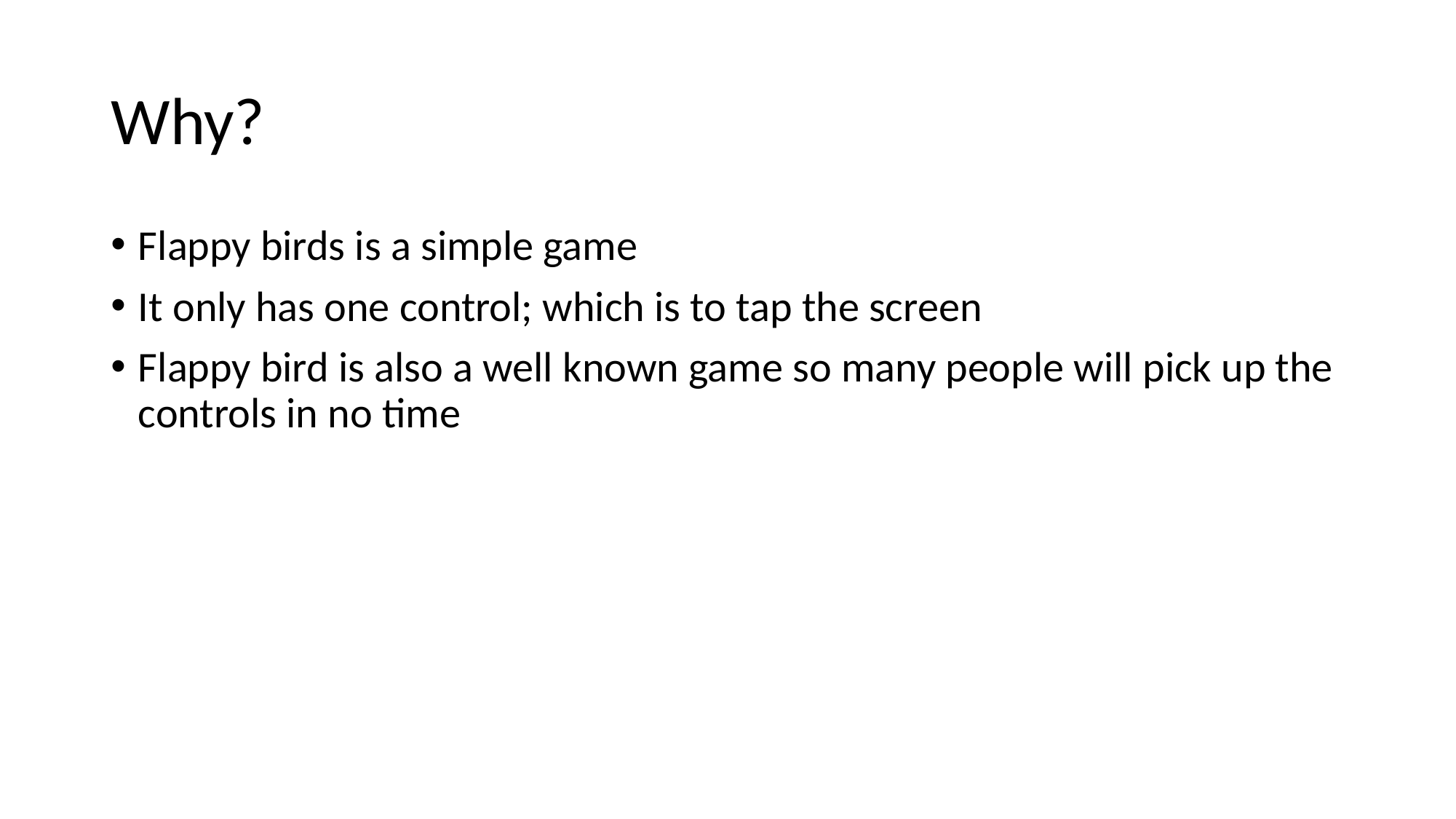

# Why?
Flappy birds is a simple game
It only has one control; which is to tap the screen
Flappy bird is also a well known game so many people will pick up the controls in no time